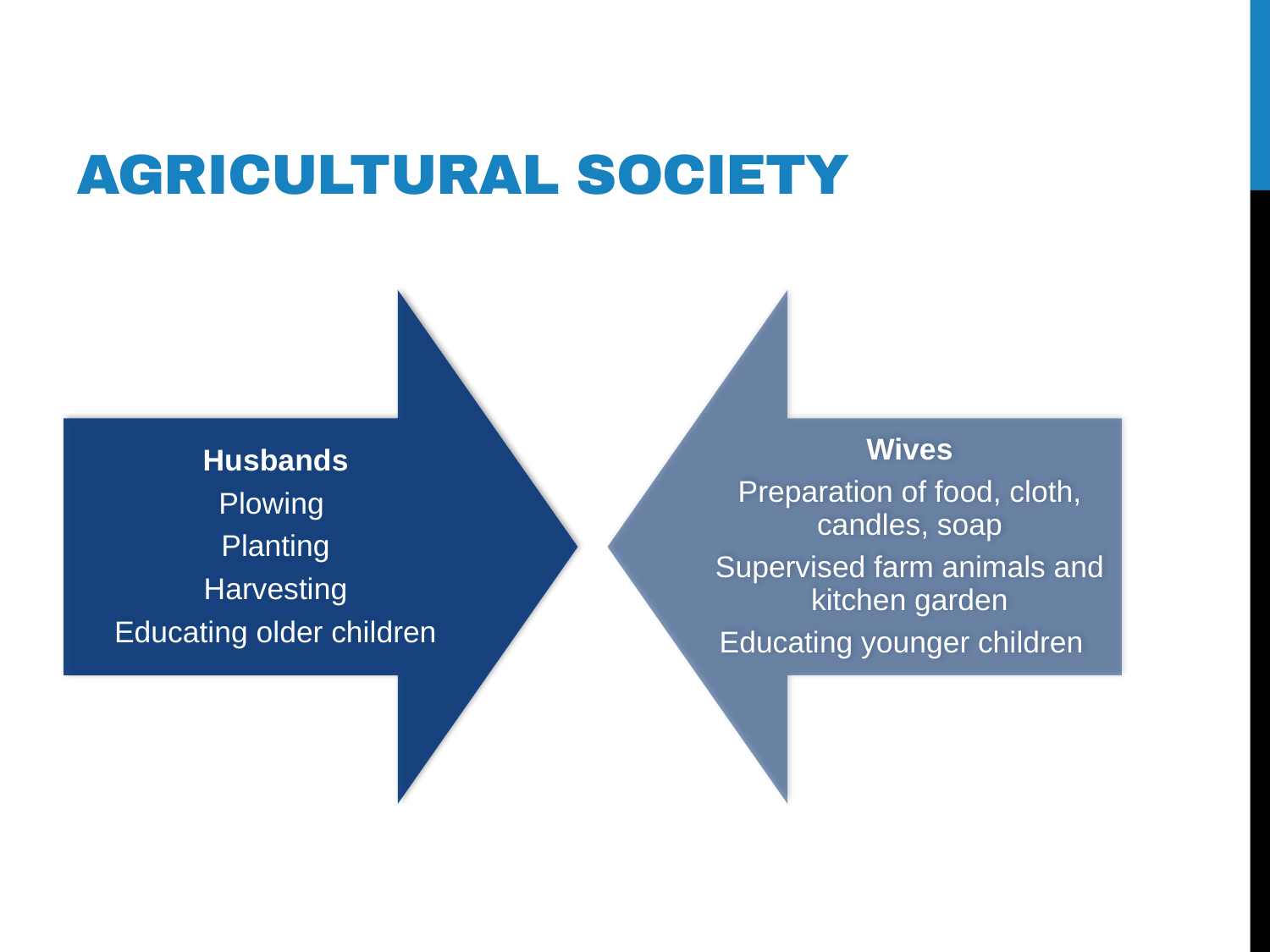

# Agricultural society
Husbands
Plowing
Planting
Harvesting
Educating older children
Wives
Preparation of food, cloth, candles, soap
Supervised farm animals and kitchen garden
Educating younger children